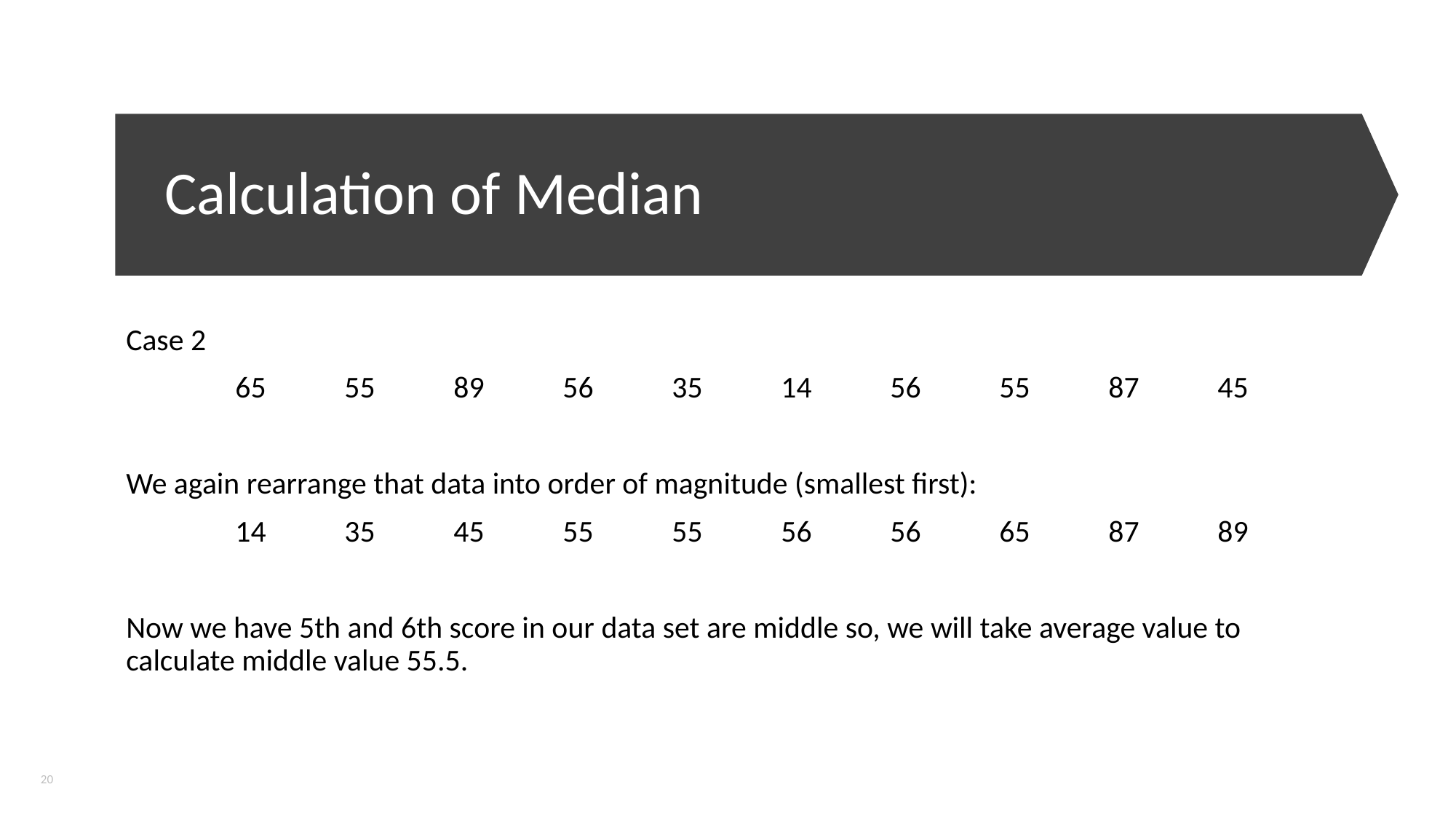

# Calculation of Median
Case 2
	65	55	89	56	35	14	56	55	87	45

We again rearrange that data into order of magnitude (smallest first):
	14	35	45	55	55	56	56	65	87	89

Now we have 5th and 6th score in our data set are middle so, we will take average value to calculate middle value 55.5.